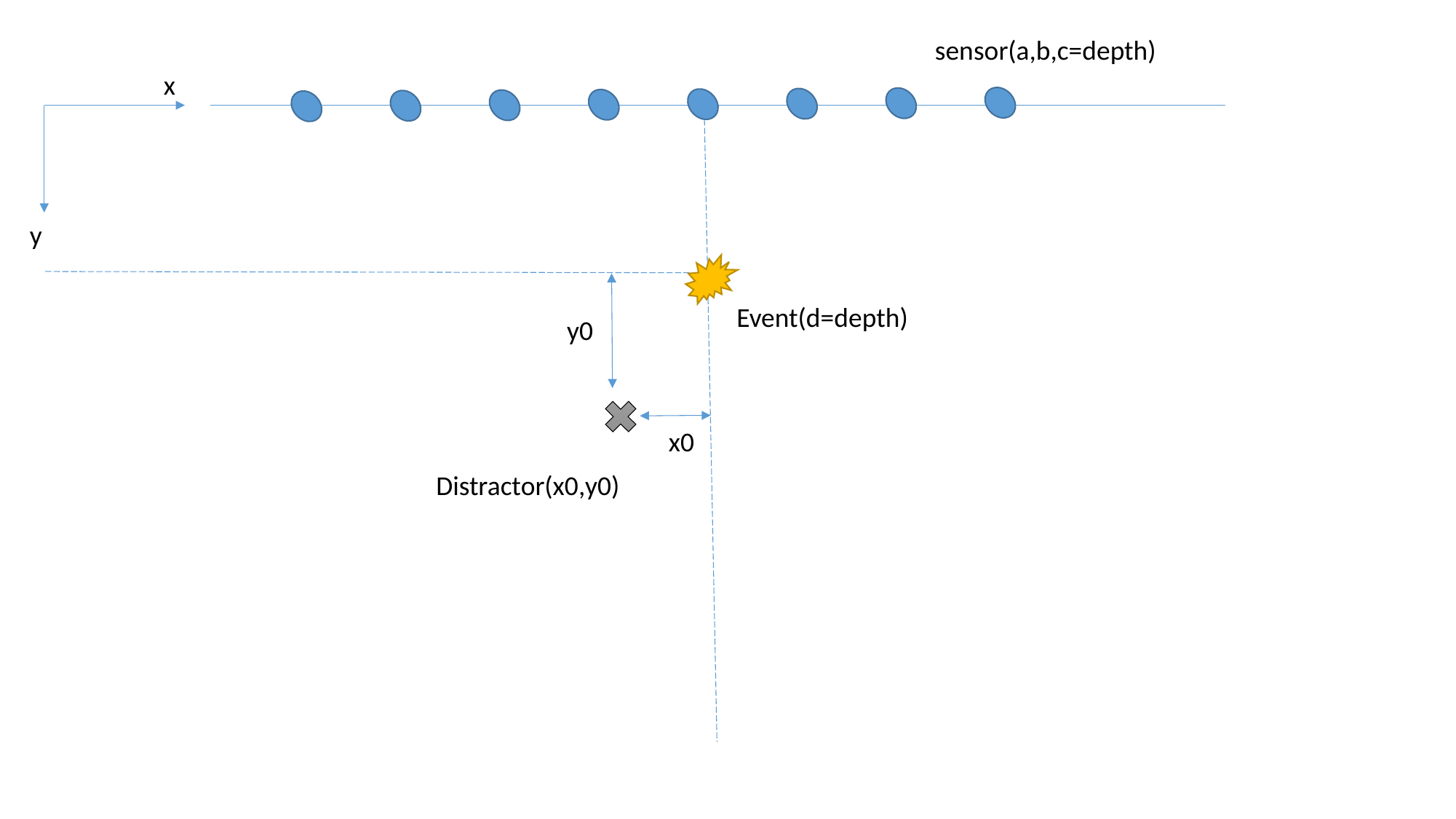

sensor(a,b,c=depth)
x
y

Event(d=depth)
y0

x0
Distractor(x0,y0)